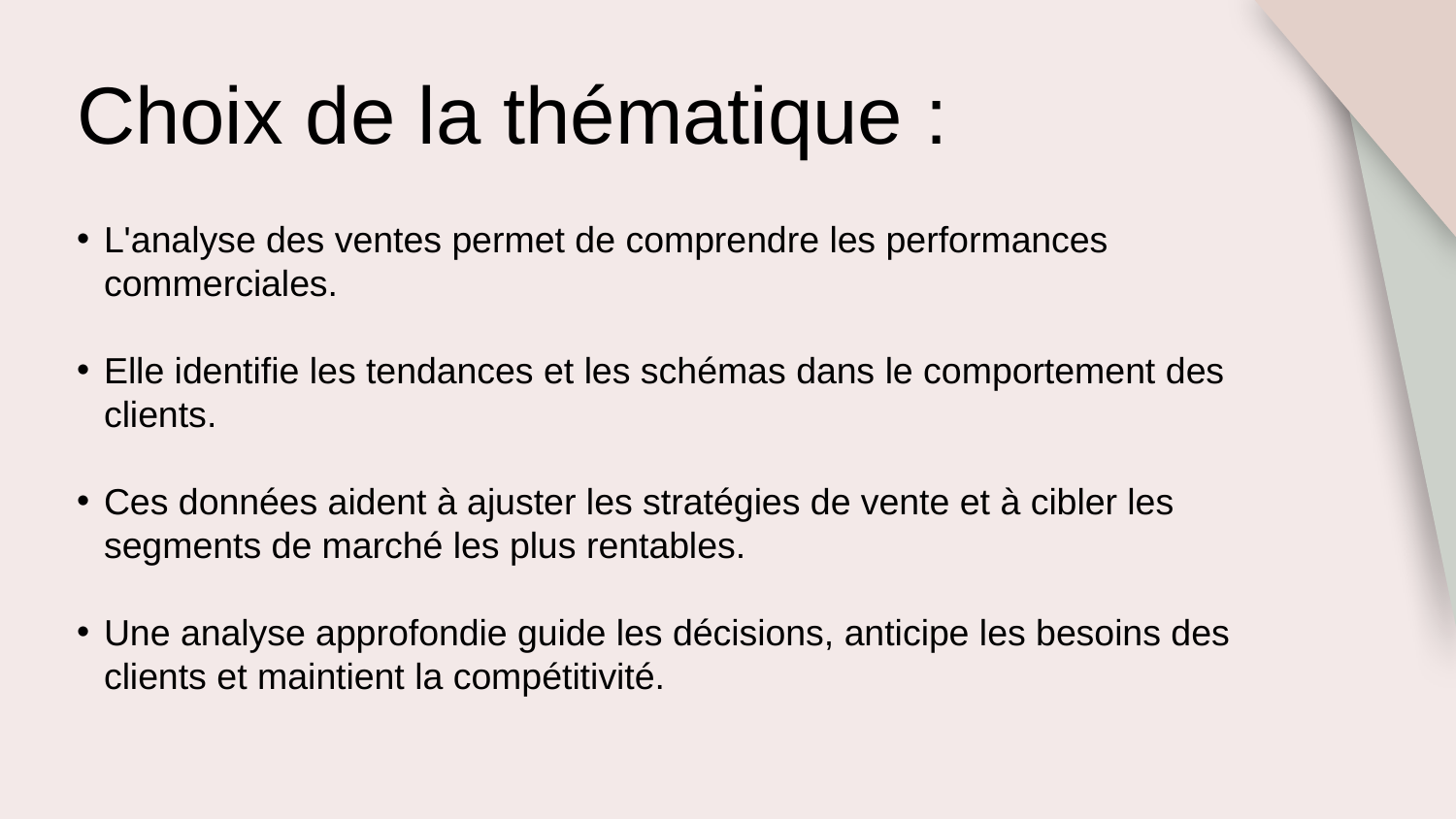

# Choix de la thématique :
L'analyse des ventes permet de comprendre les performances commerciales.

Elle identifie les tendances et les schémas dans le comportement des clients.

Ces données aident à ajuster les stratégies de vente et à cibler les segments de marché les plus rentables.

Une analyse approfondie guide les décisions, anticipe les besoins des clients et maintient la compétitivité.